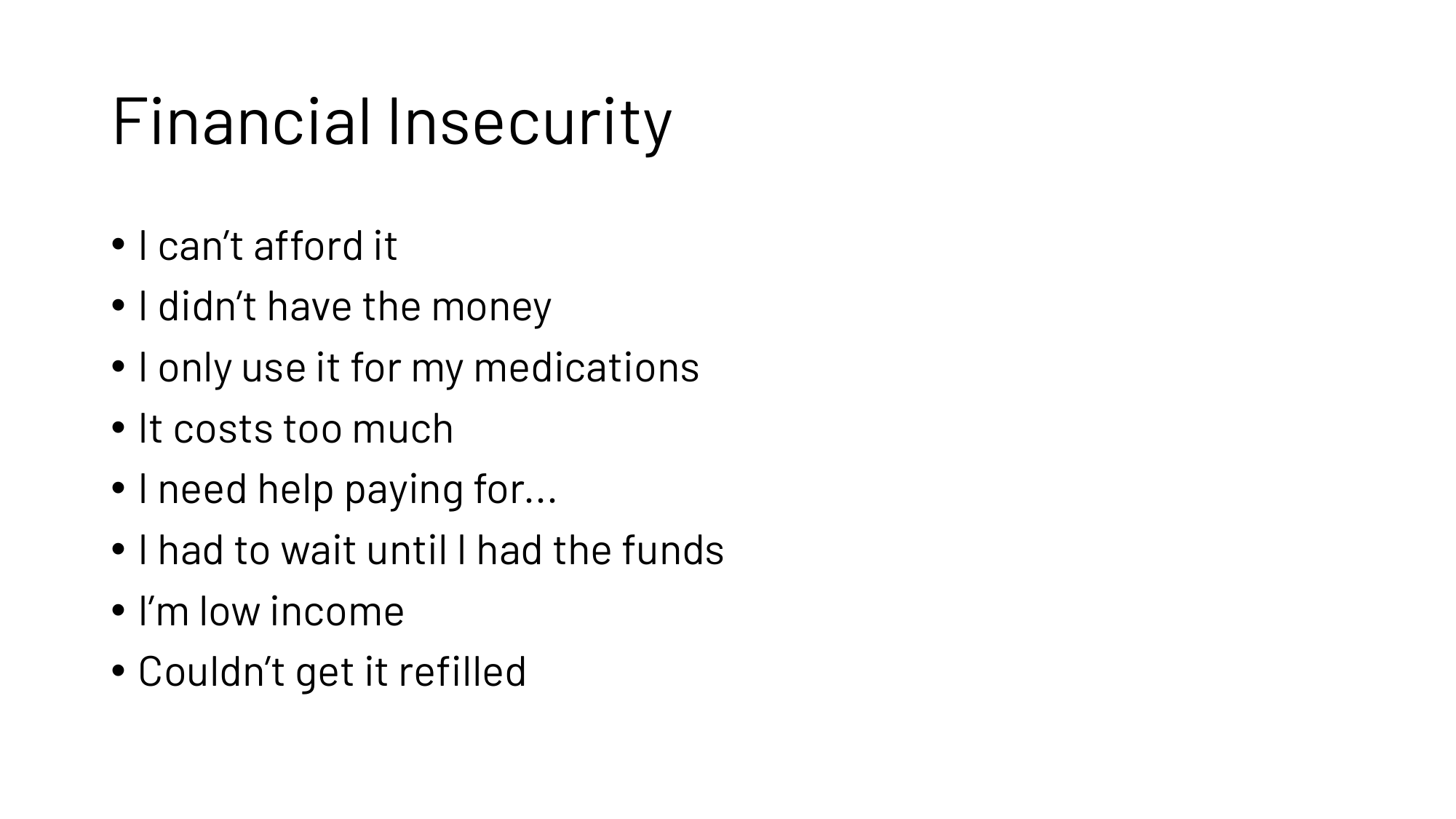

# Financial Insecurity
I can’t afford it
I didn’t have the money
I only use it for my medications
It costs too much
I need help paying for...
I had to wait until I had the funds
I’m low income
Couldn’t get it refilled